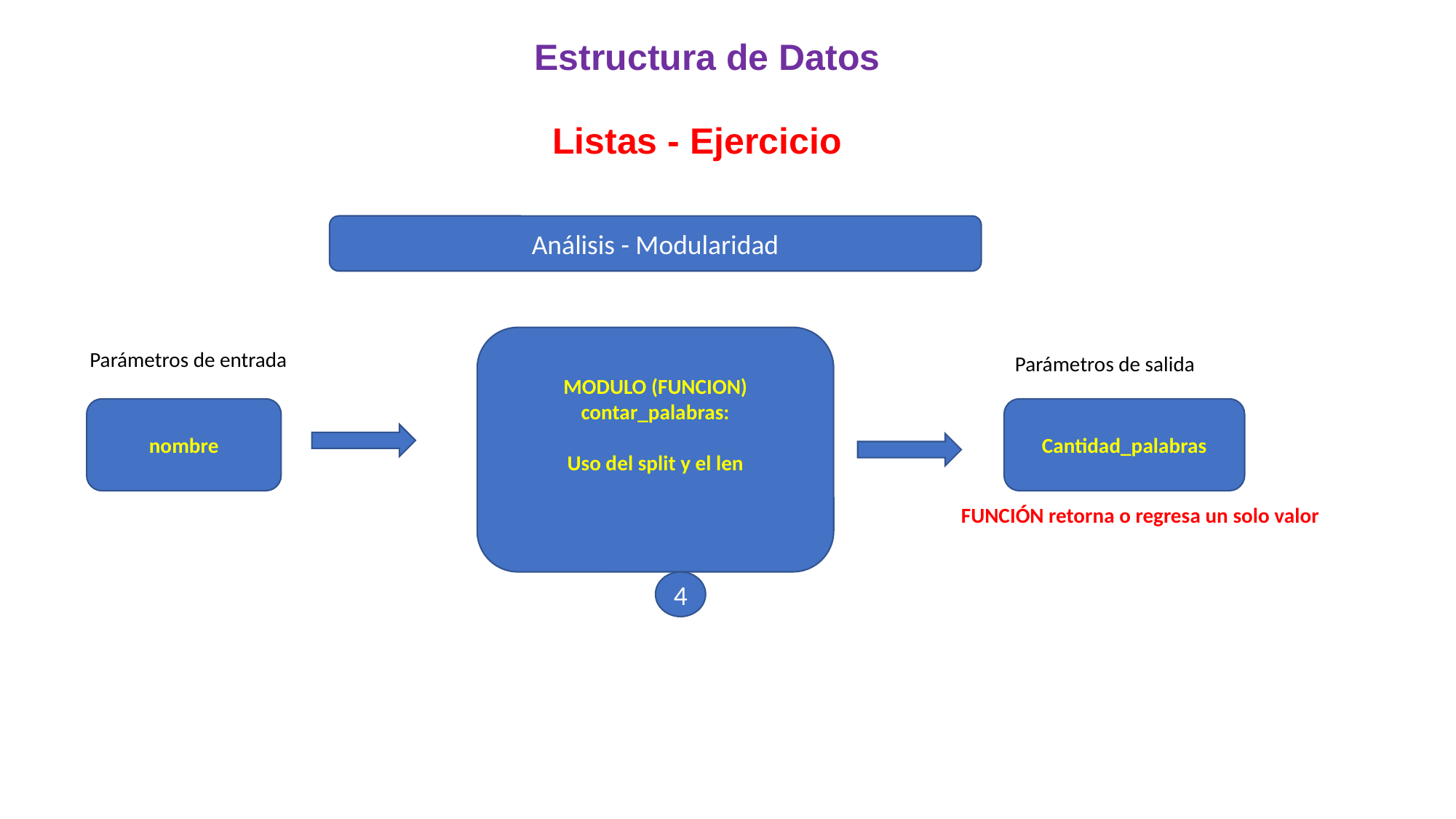

Estructura de Datos

Listas - Ejercicio
Análisis - Modularidad
MODULO (FUNCION)
contar_palabras:

Uso del split y el len

Parámetros de entrada
Parámetros de salida
nombre
Cantidad_palabras

FUNCIÓN retorna o regresa un solo valor
4